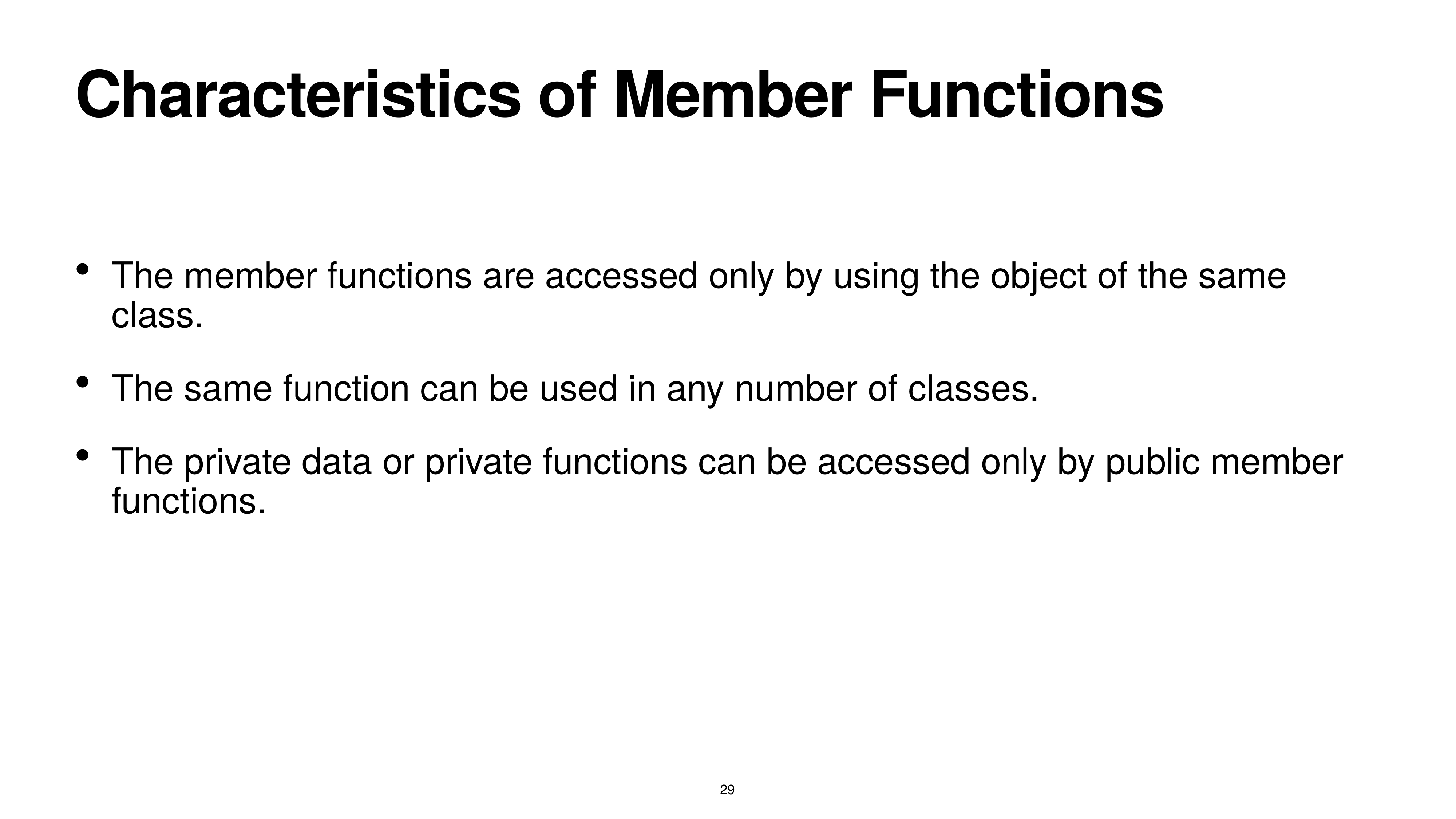

# Characteristics of Member Functions

The member functions are accessed only by using the object of the same class.
The same function can be used in any number of classes.
The private data or private functions can be accessed only by public member functions.
29